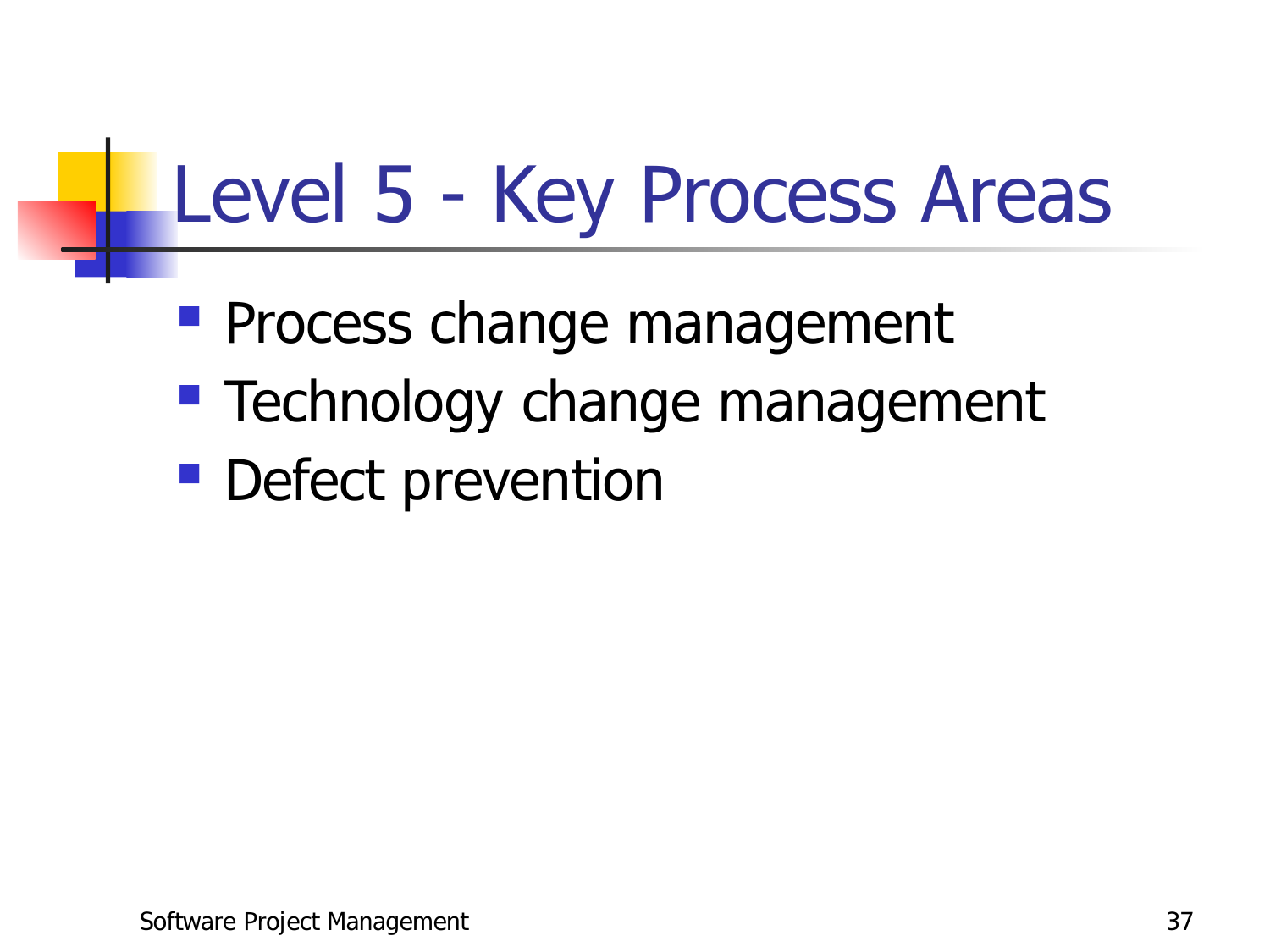

# Level 5 - Key Process Areas
Process change management
Technology change management
Defect prevention
Software Project Management
37